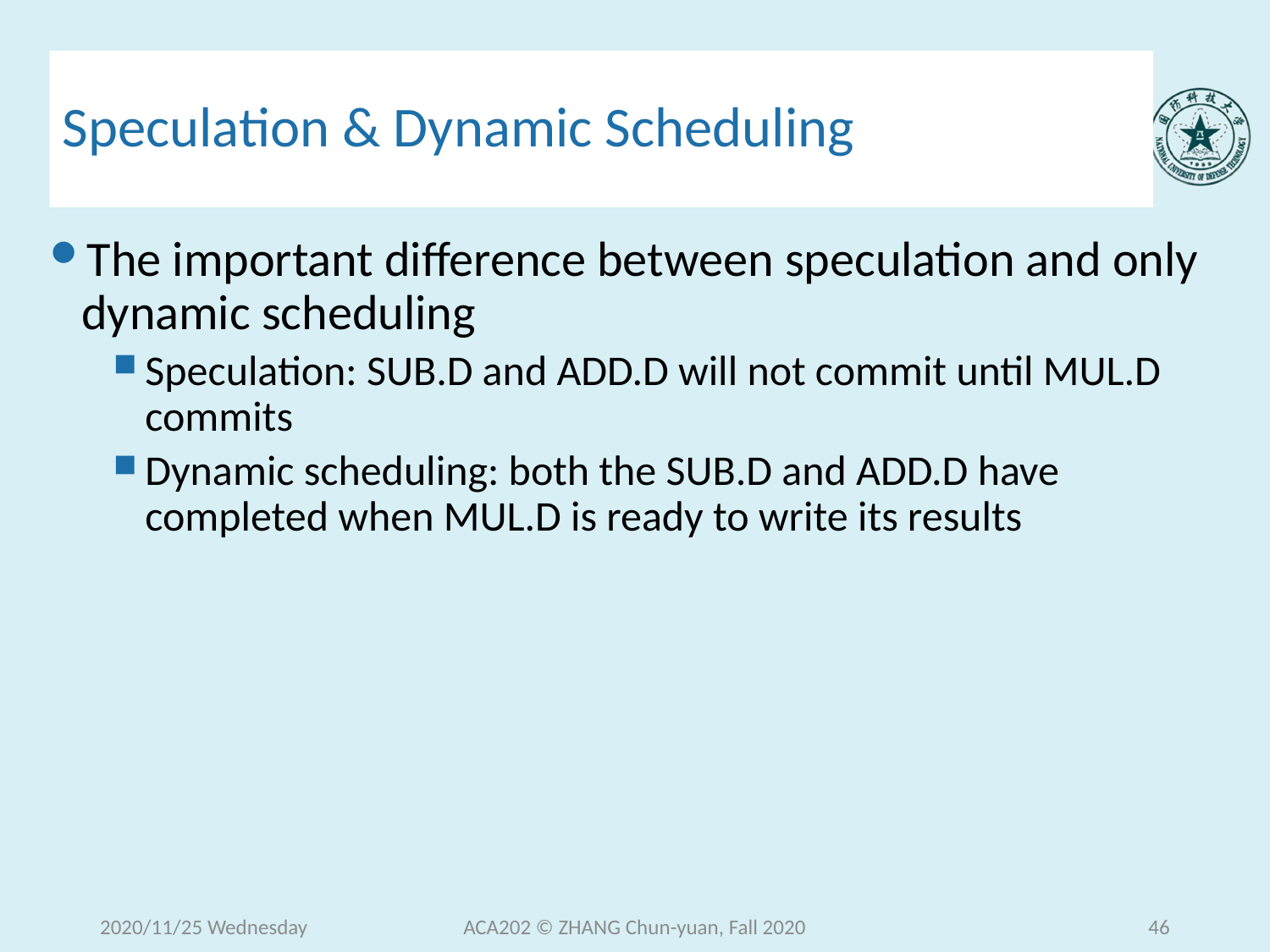

# Speculation & Dynamic Scheduling
The important difference between speculation and only dynamic scheduling
Speculation: SUB.D and ADD.D will not commit until MUL.D commits
Dynamic scheduling: both the SUB.D and ADD.D have completed when MUL.D is ready to write its results
2020/11/25 Wednesday
ACA202 © ZHANG Chun-yuan, Fall 2020
46